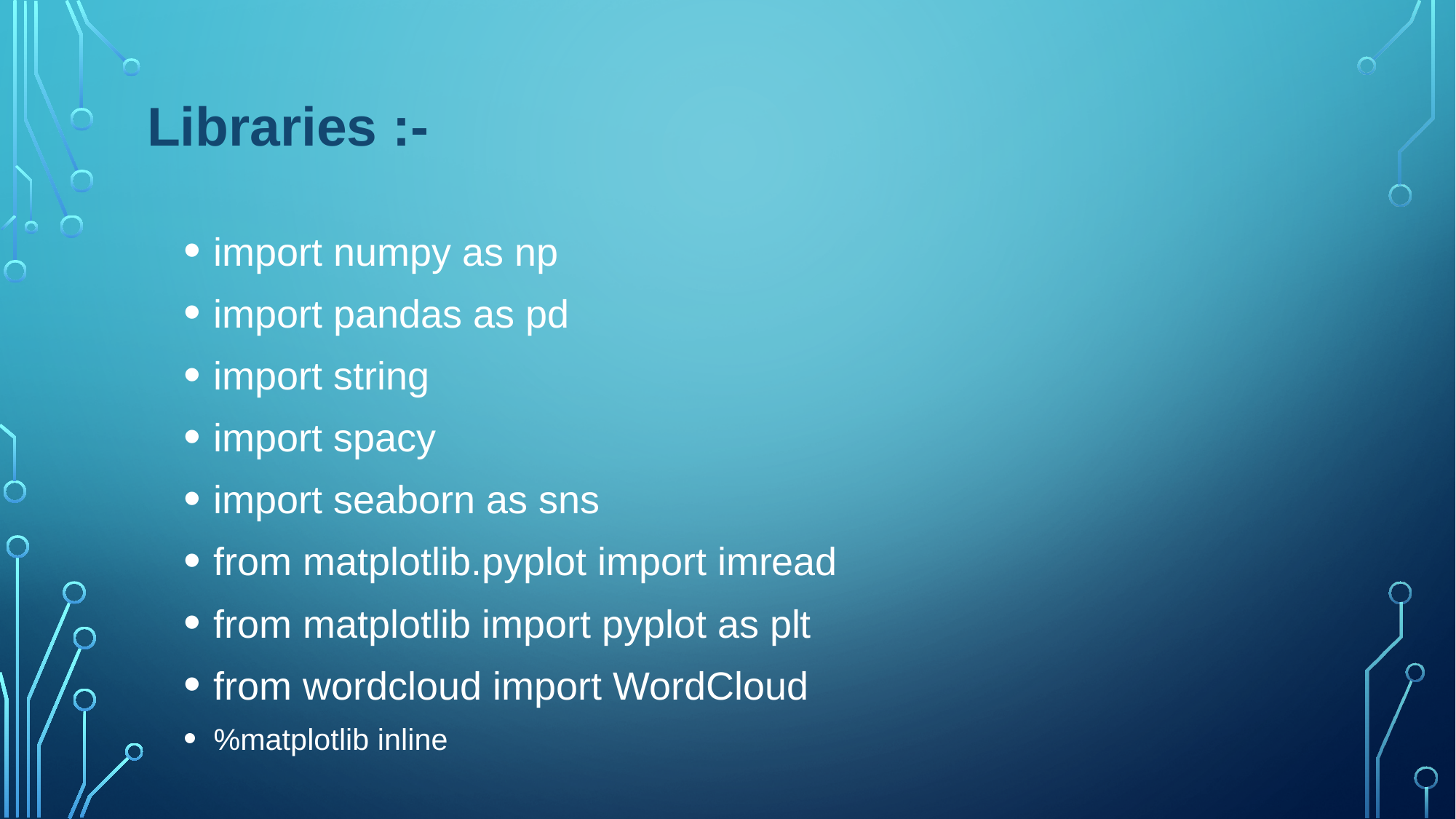

# Libraries :-
import numpy as np
import pandas as pd
import string
import spacy
import seaborn as sns
from matplotlib.pyplot import imread
from matplotlib import pyplot as plt
from wordcloud import WordCloud
%matplotlib inline